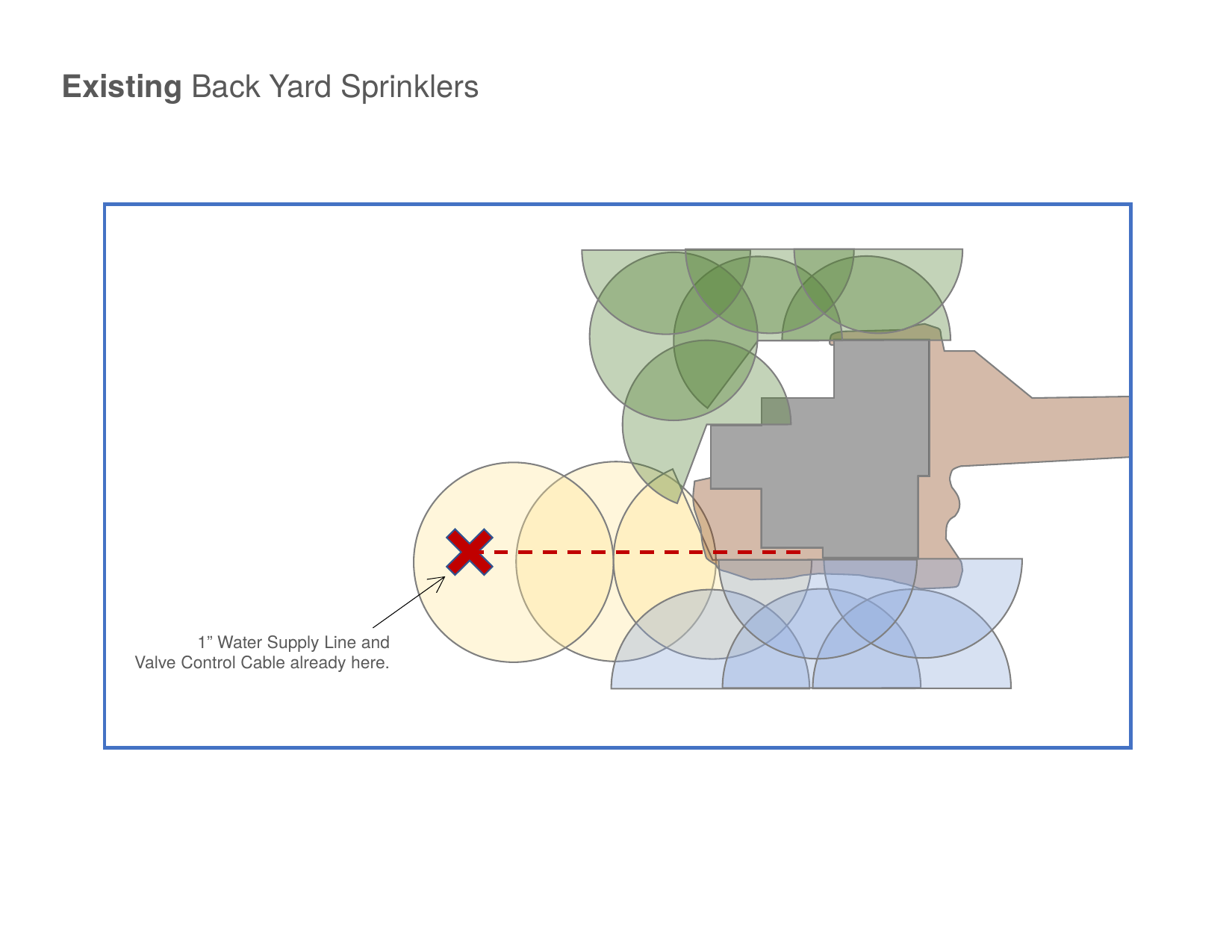

Existing Back Yard Sprinklers

1” Water Supply Line and
Valve Control Cable already here.